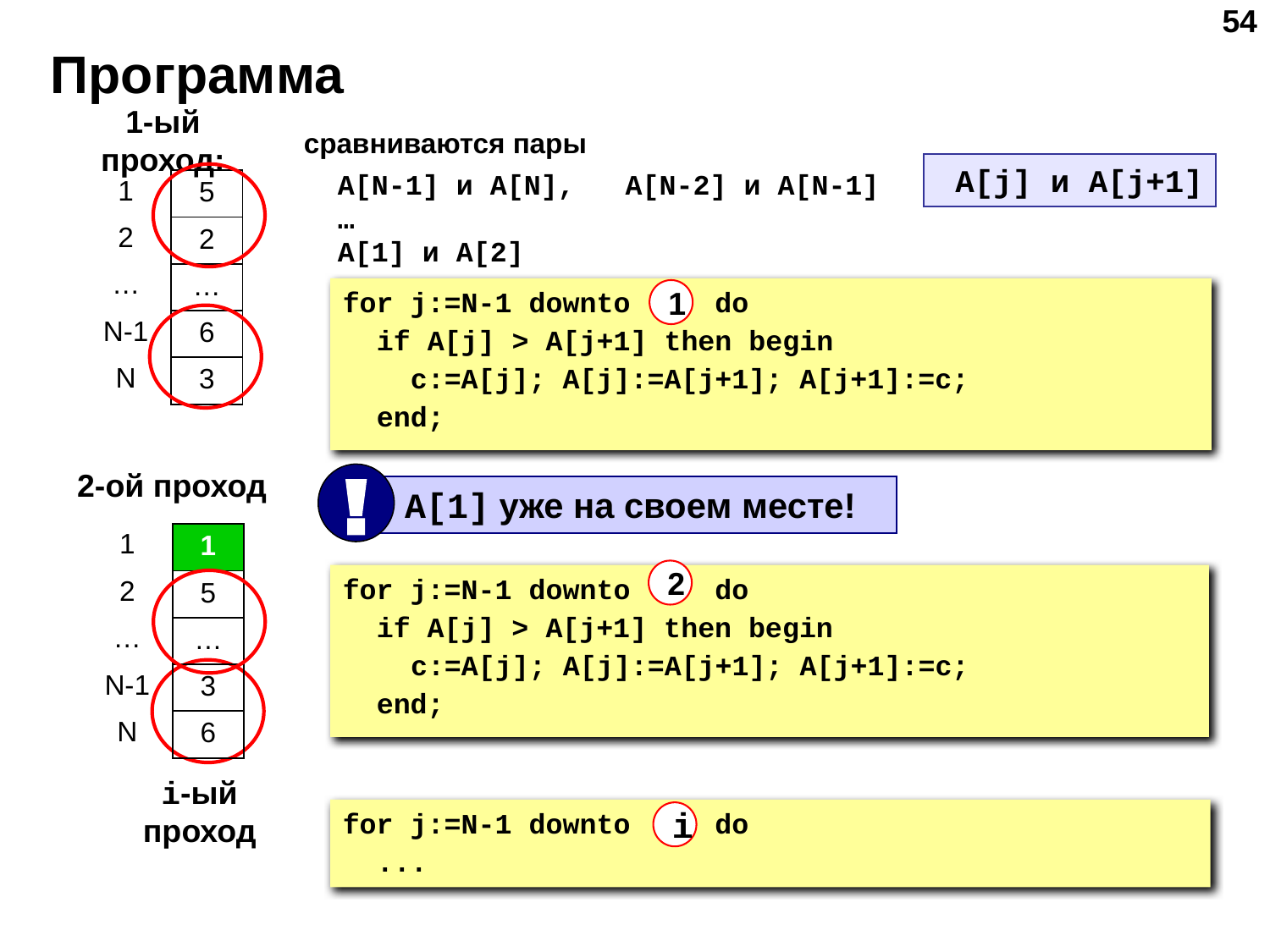

54
# Программа
1-ый проход:
сравниваются пары
  A[N-1] и A[N],   A[N-2] и A[N-1]
  …
  A[1] и A[2]
 A[j] и A[j+1]

| 1 |
| --- |
| 2 |
| … |
| N-1 |
| N |
| 5 |
| --- |
| 2 |
| … |
| 6 |
| 3 |
for j:=N-1 downto  1  do
  if A[j] > A[j+1] then begin
    c:=A[j]; A[j]:=A[j+1]; A[j+1]:=c;
  end;
1

2-ой проход
!
  A[1] уже на своем месте!
| 1 |
| --- |
| 2 |
| … |
| N-1 |
| N |
| 1 |
| --- |
| 5 |
| … |
| 3 |
| 6 |
2
for j:=N-1 downto  2  do
  if A[j] > A[j+1] then begin
    c:=A[j]; A[j]:=A[j+1]; A[j+1]:=c;
  end;

i-ый проход
for j:=N-1 downto  i  do
  ...
i